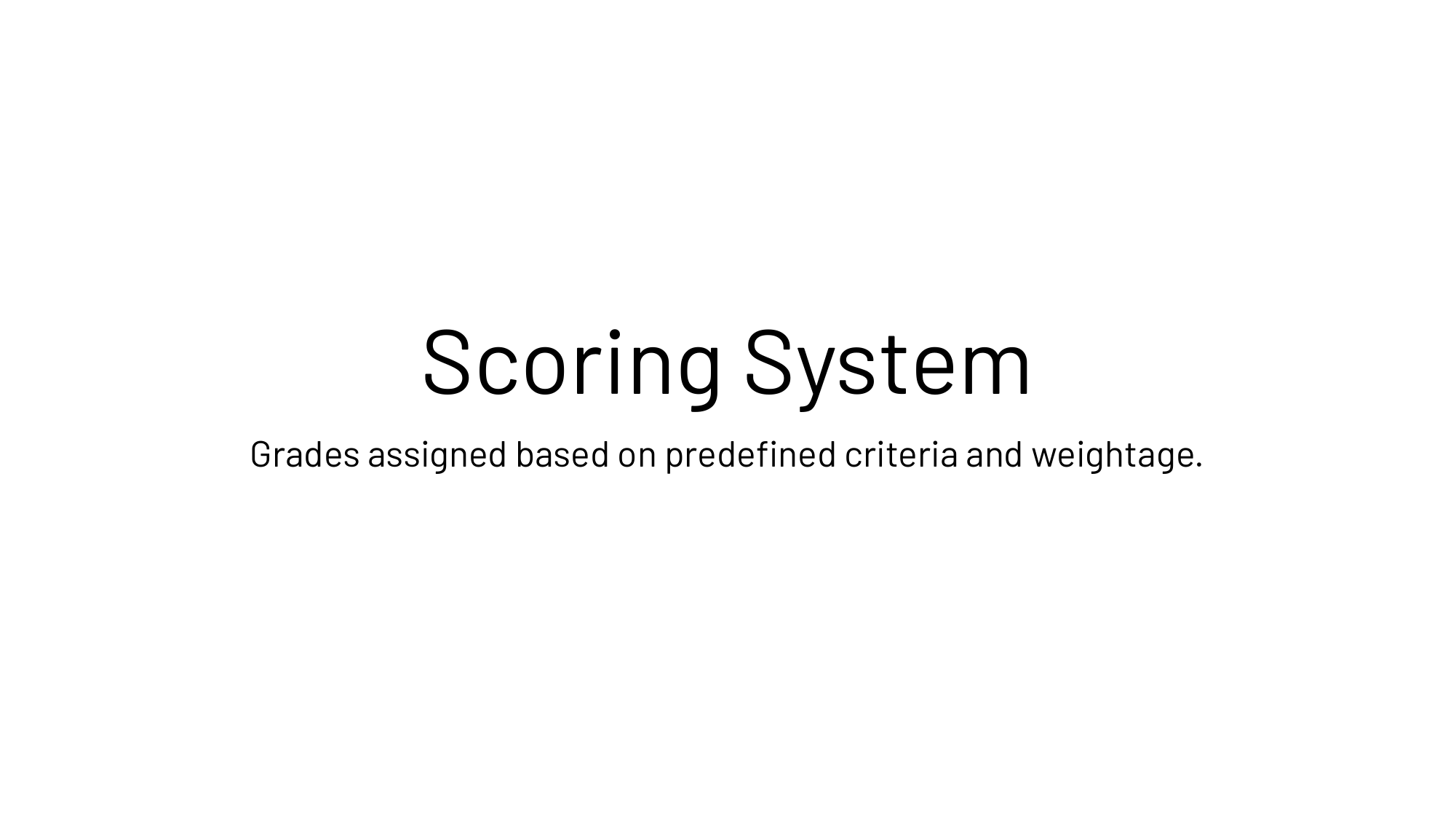

# Scoring System
Grades assigned based on predefined criteria and weightage.